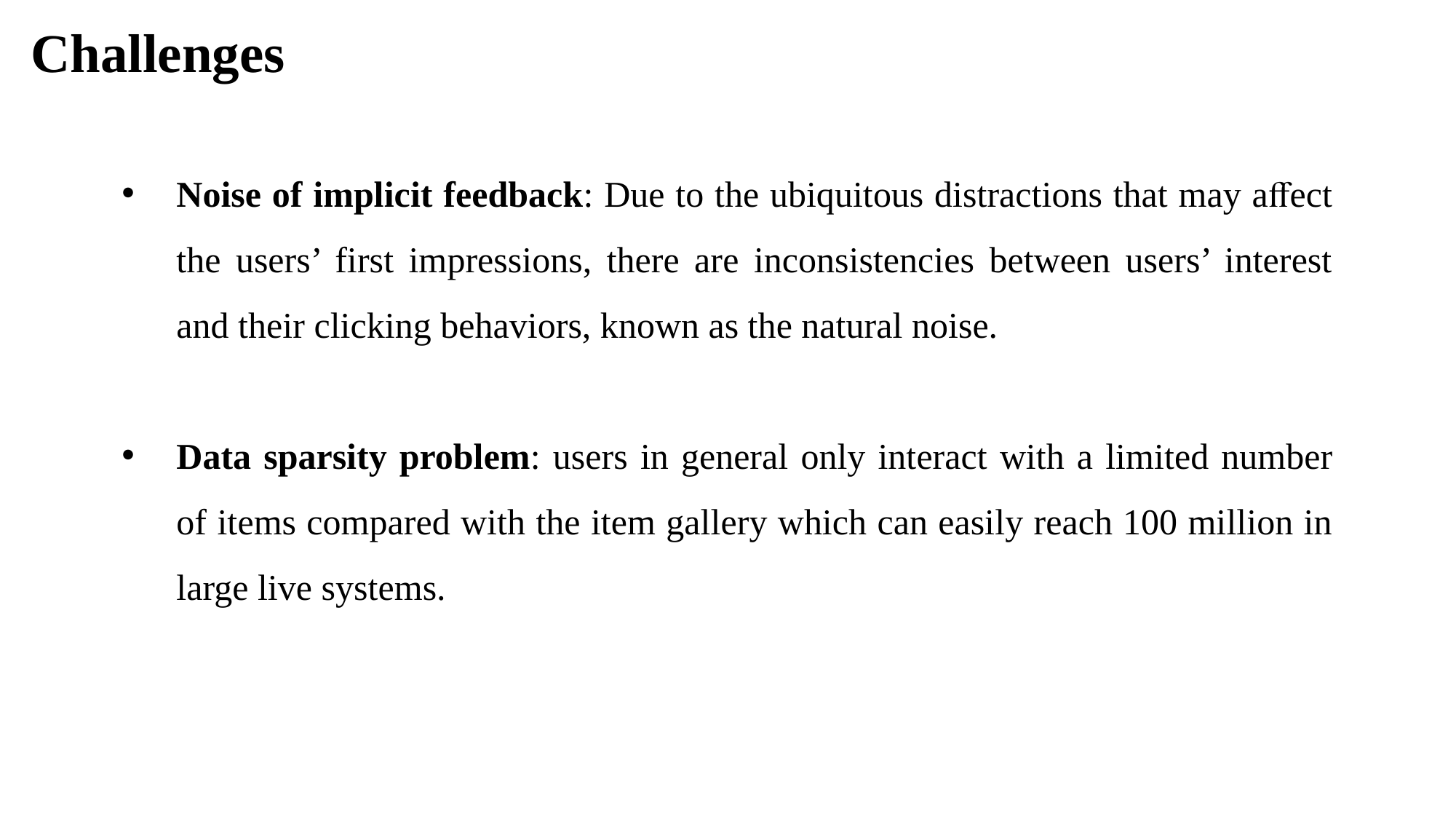

Challenges
Noise of implicit feedback: Due to the ubiquitous distractions that may aﬀect the users’ first impressions, there are inconsistencies between users’ interest and their clicking behaviors, known as the natural noise.

Data sparsity problem: users in general only interact with a limited number of items compared with the item gallery which can easily reach 100 million in large live systems.